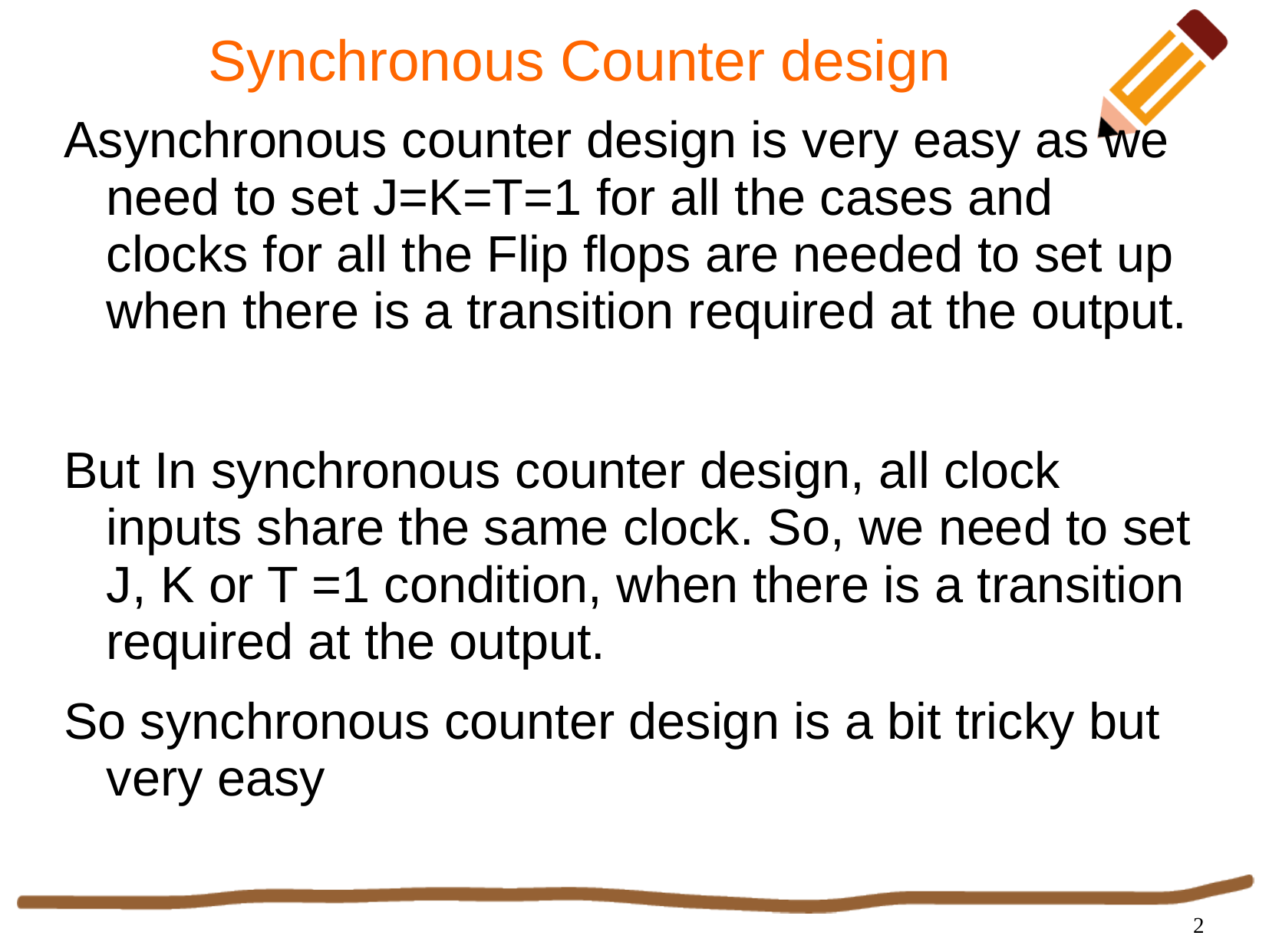

# Synchronous Counter design
Asynchronous counter design is very easy as we need to set J=K=T=1 for all the cases and clocks for all the Flip flops are needed to set up when there is a transition required at the output.

But In synchronous counter design, all clock inputs share the same clock. So, we need to set J, K or T =1 condition, when there is a transition required at the output.
So synchronous counter design is a bit tricky but very easy
2